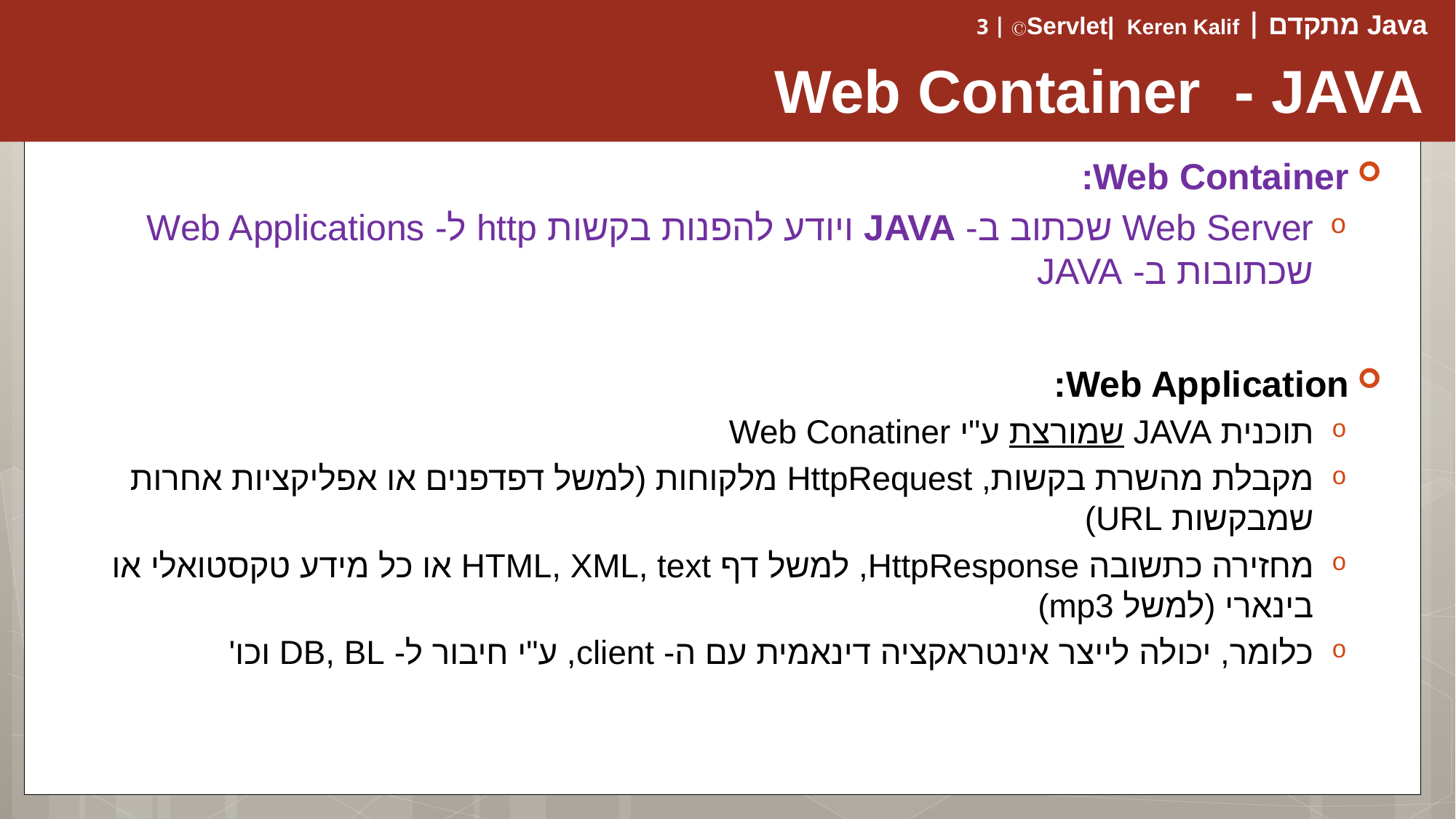

# Web Container  - JAVA
Web Container:
Web Server שכתוב ב- JAVA ויודע להפנות בקשות http ל- Web Applications שכתובות ב- JAVA

Web Application:
תוכנית JAVA שמורצת ע"י Web Conatiner
מקבלת מהשרת בקשות, HttpRequest מלקוחות (למשל דפדפנים או אפליקציות אחרות שמבקשות URL)
מחזירה כתשובה HttpResponse, למשל דף HTML, XML, text או כל מידע טקסטואלי או בינארי (למשל mp3)
כלומר, יכולה לייצר אינטראקציה דינאמית עם ה- client, ע"י חיבור ל- DB, BL וכו'